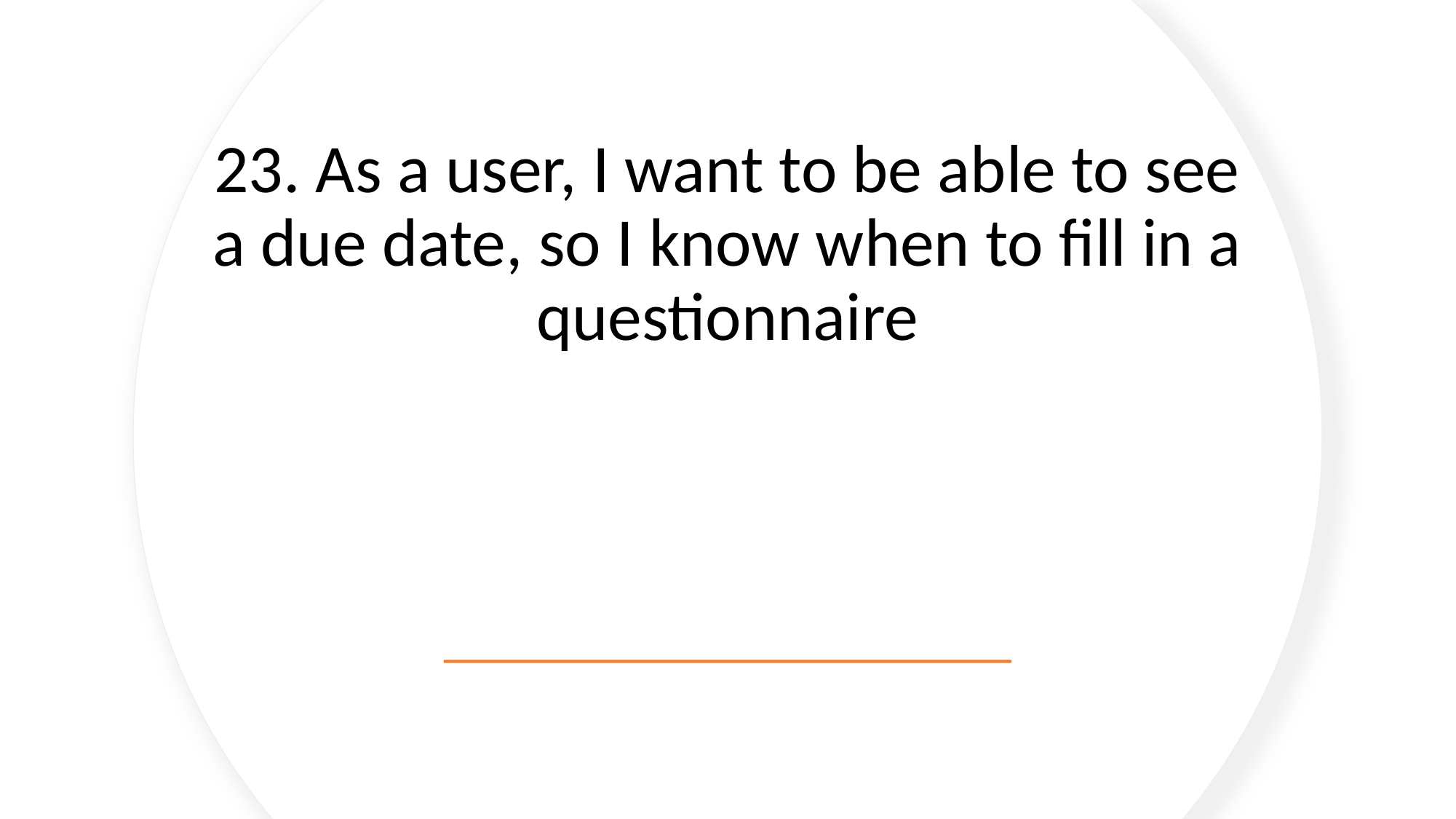

# 23. As a user, I want to be able to see a due date, so I know when to fill in a questionnaire